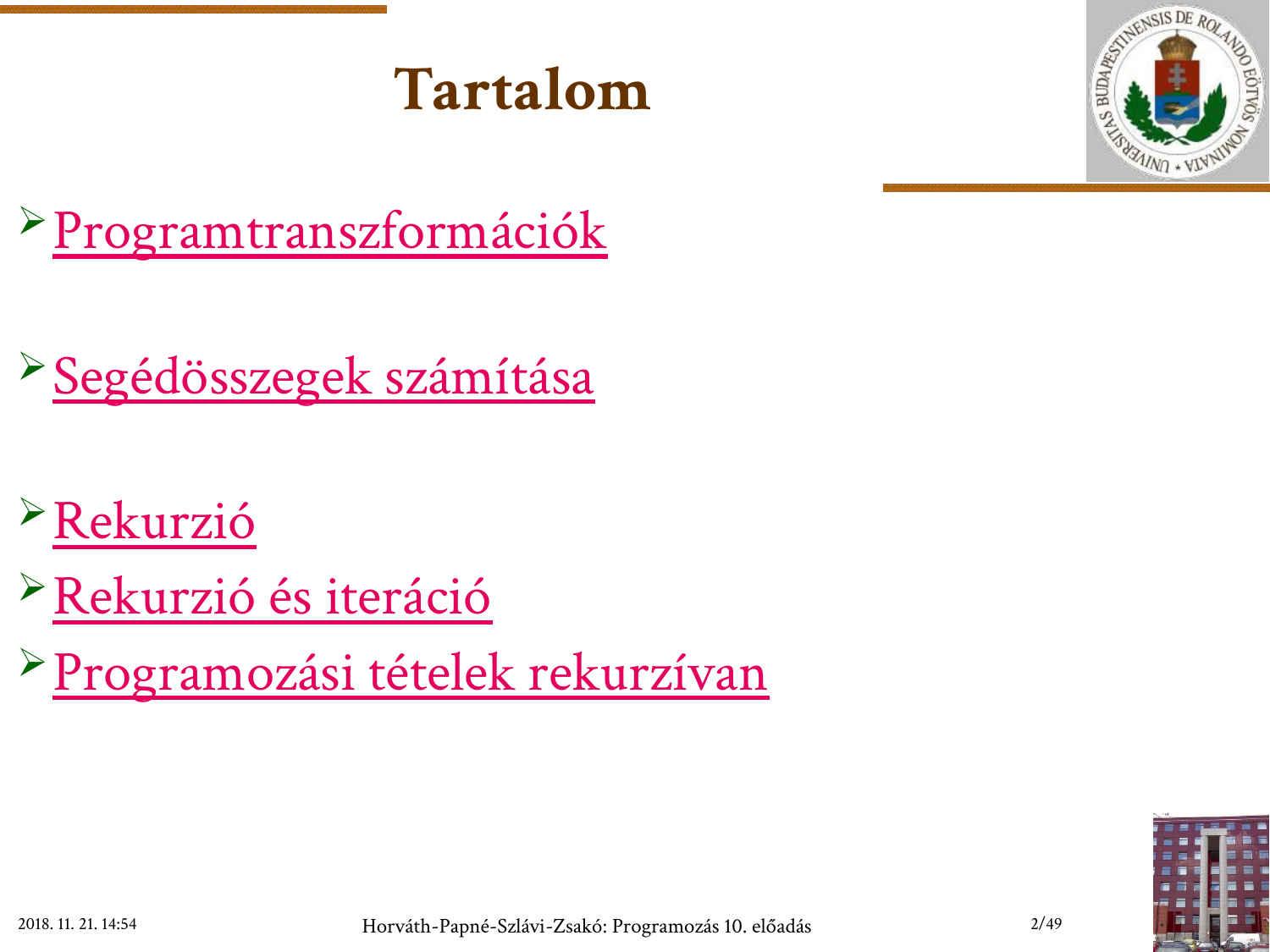

# Tartalom
Programtranszformációk

Segédösszegek számítása

Rekurzió
Rekurzió és iteráció
Programozási tételek rekurzívan
2018. 11. 21. 14:54
Horváth-Papné-Szlávi-Zsakó: Programozás 10. előadás
2/49